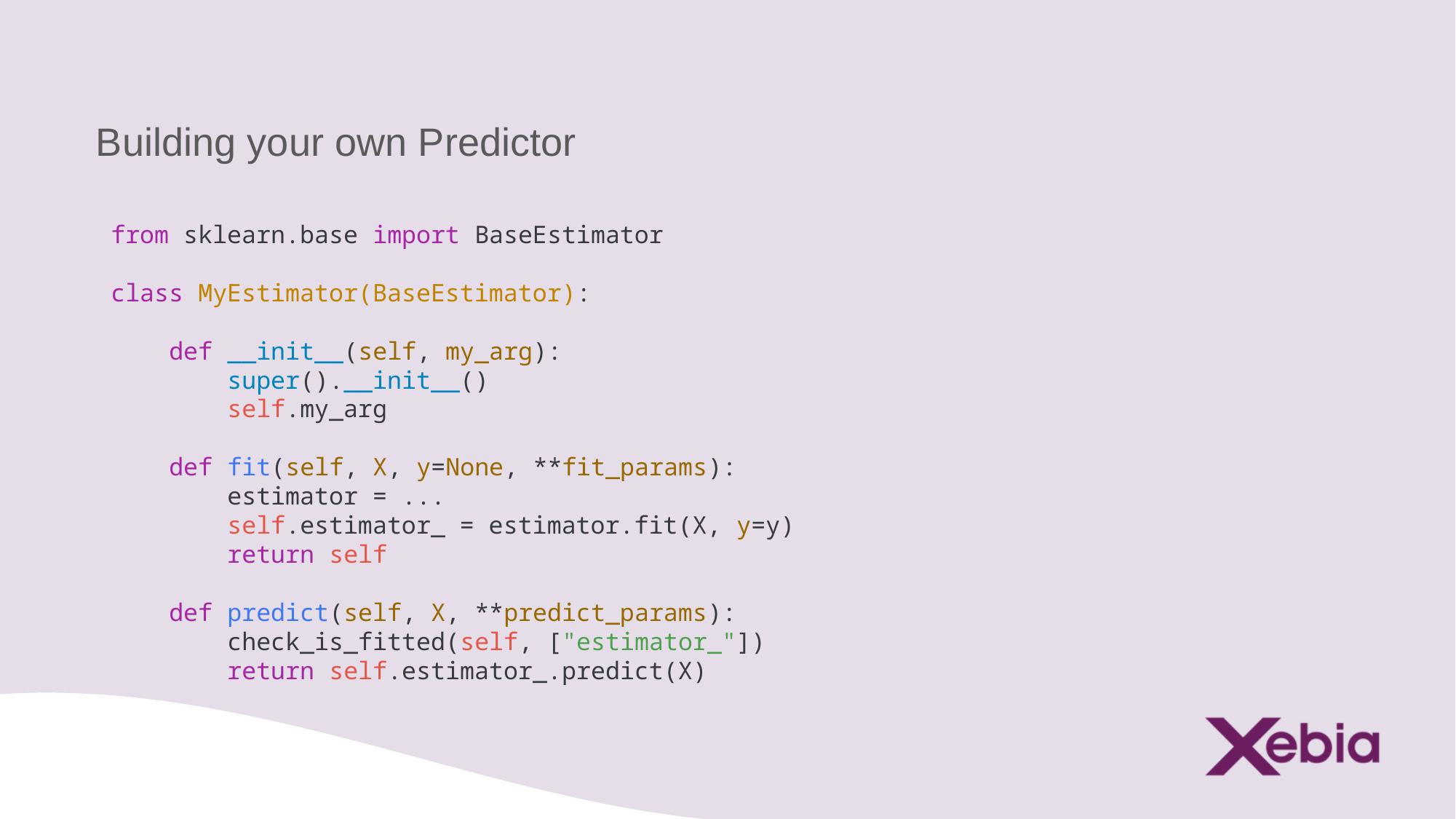

# Building your own Predictor
from sklearn.base import BaseEstimator
class MyEstimator(BaseEstimator):
    def __init__(self, my_arg):
        super().__init__()
        self.my_arg
    def fit(self, X, y=None, **fit_params):
        estimator = ...
        self.estimator_ = estimator.fit(X, y=y)
        return self
    def predict(self, X, **predict_params):
        check_is_fitted(self, ["estimator_"])
        return self.estimator_.predict(X)